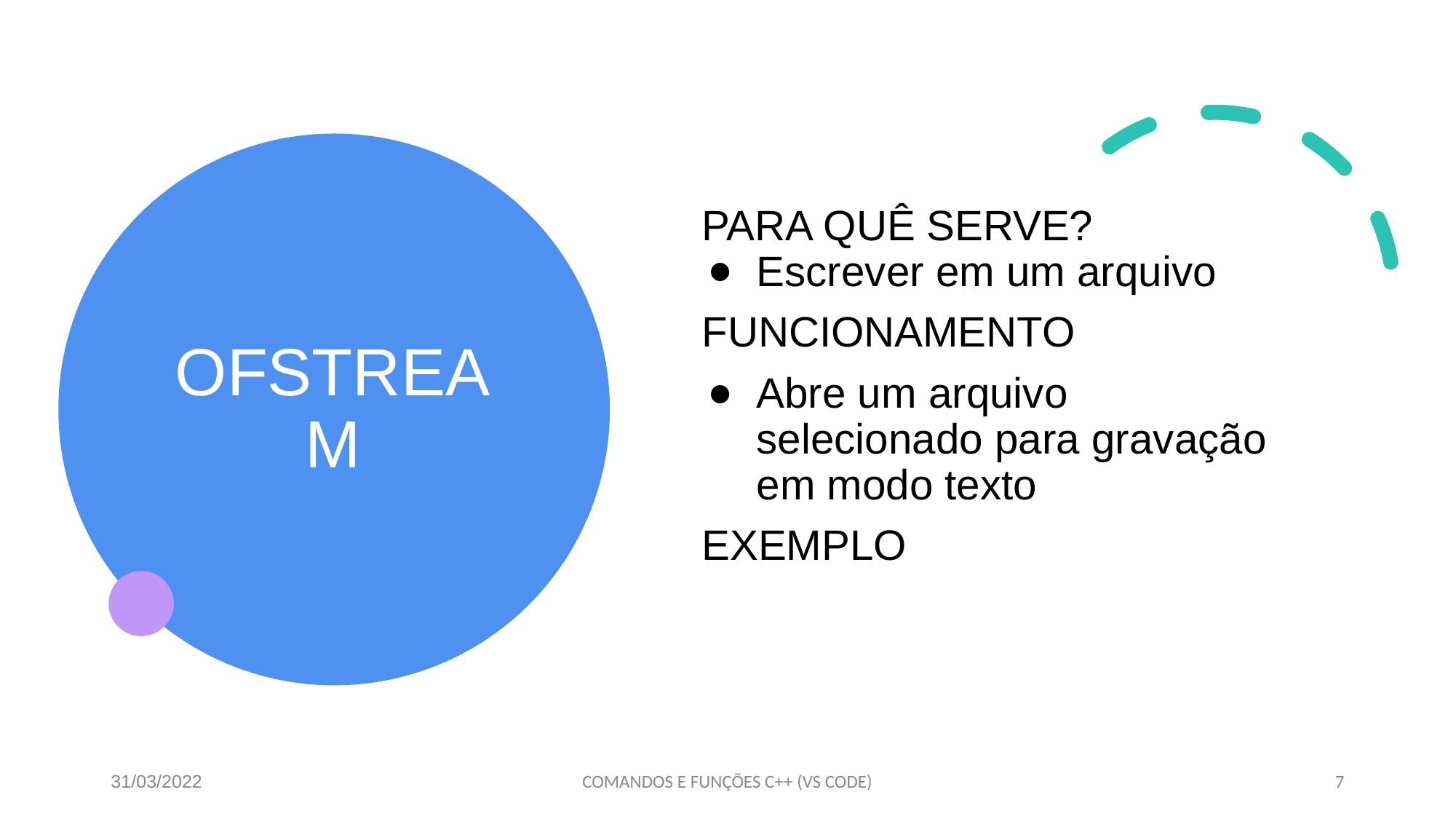

# OFSTREAM
PARA QUÊ SERVE?
Escrever em um arquivo
FUNCIONAMENTO
Abre um arquivo selecionado para gravação em modo texto
EXEMPLO

31/03/2022
COMANDOS E FUNÇÕES C++ (VS CODE)
7